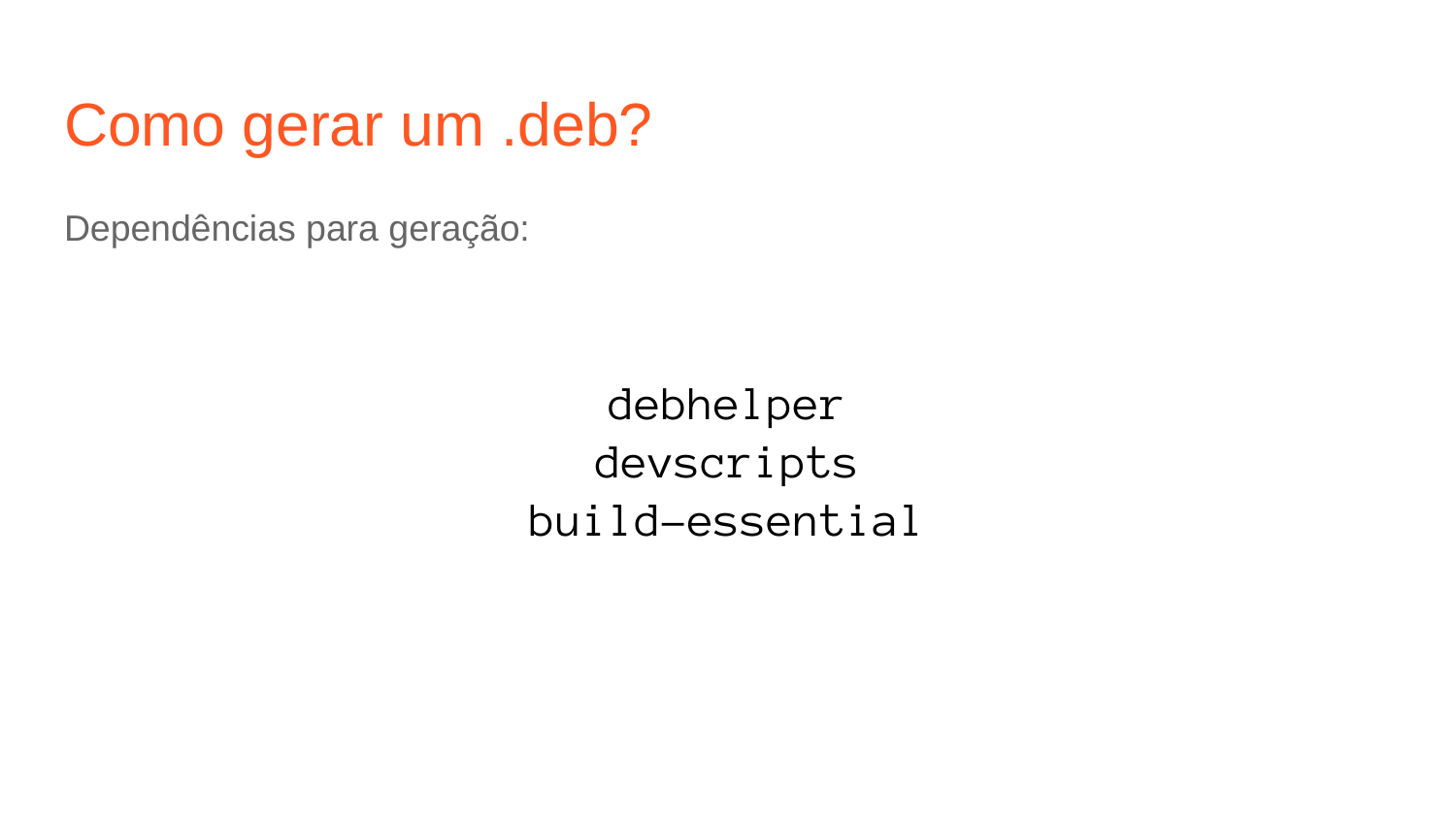

# Como gerar um .deb?
Dependências para geração:
debhelper
devscripts
build-essential